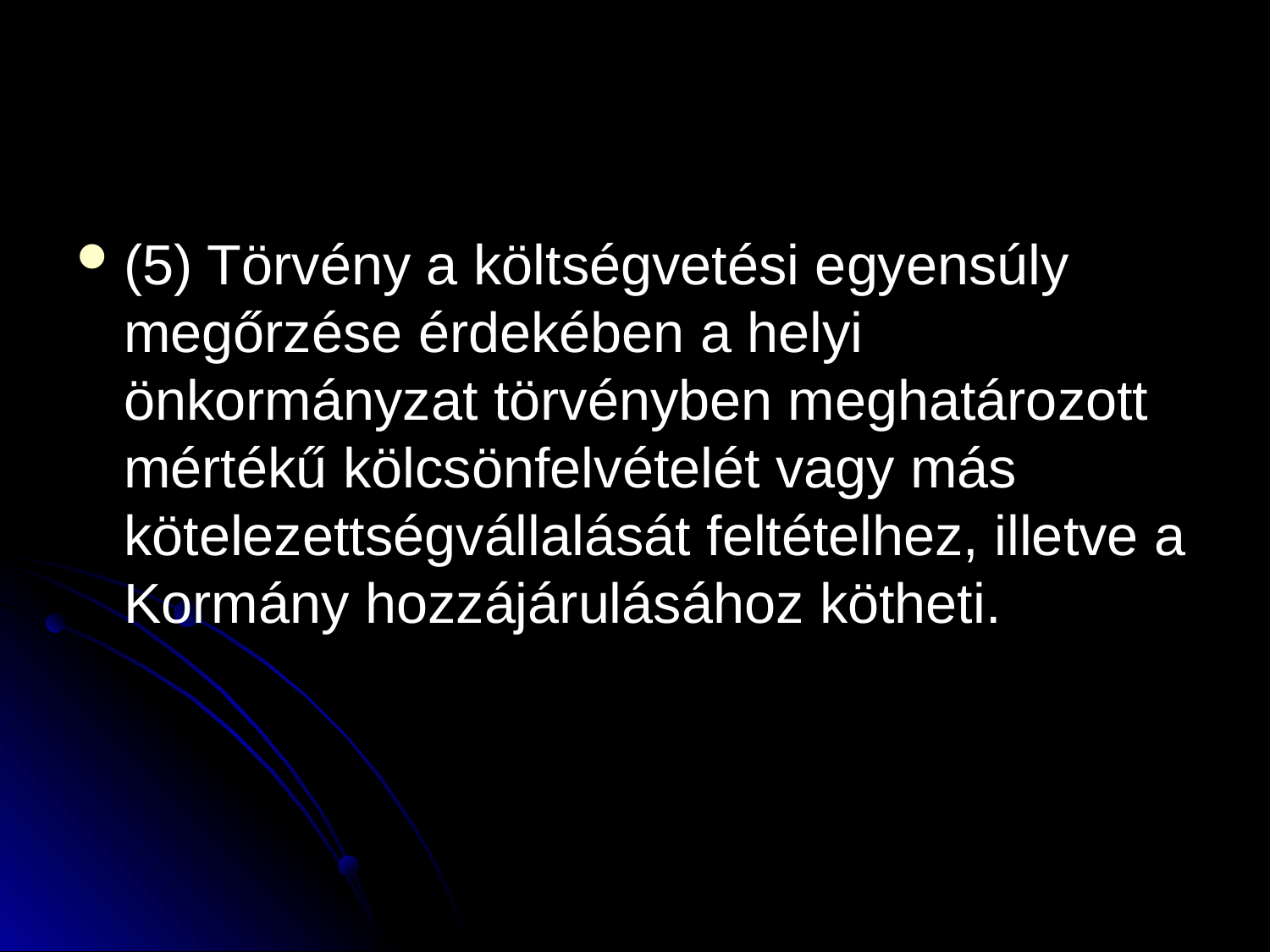

#
(5) Törvény a költségvetési egyensúly megőrzése érdekében a helyi önkormányzat törvényben meghatározott mértékű kölcsönfelvételét vagy más kötelezettségvállalását feltételhez, illetve a Kormány hozzájárulásához kötheti.